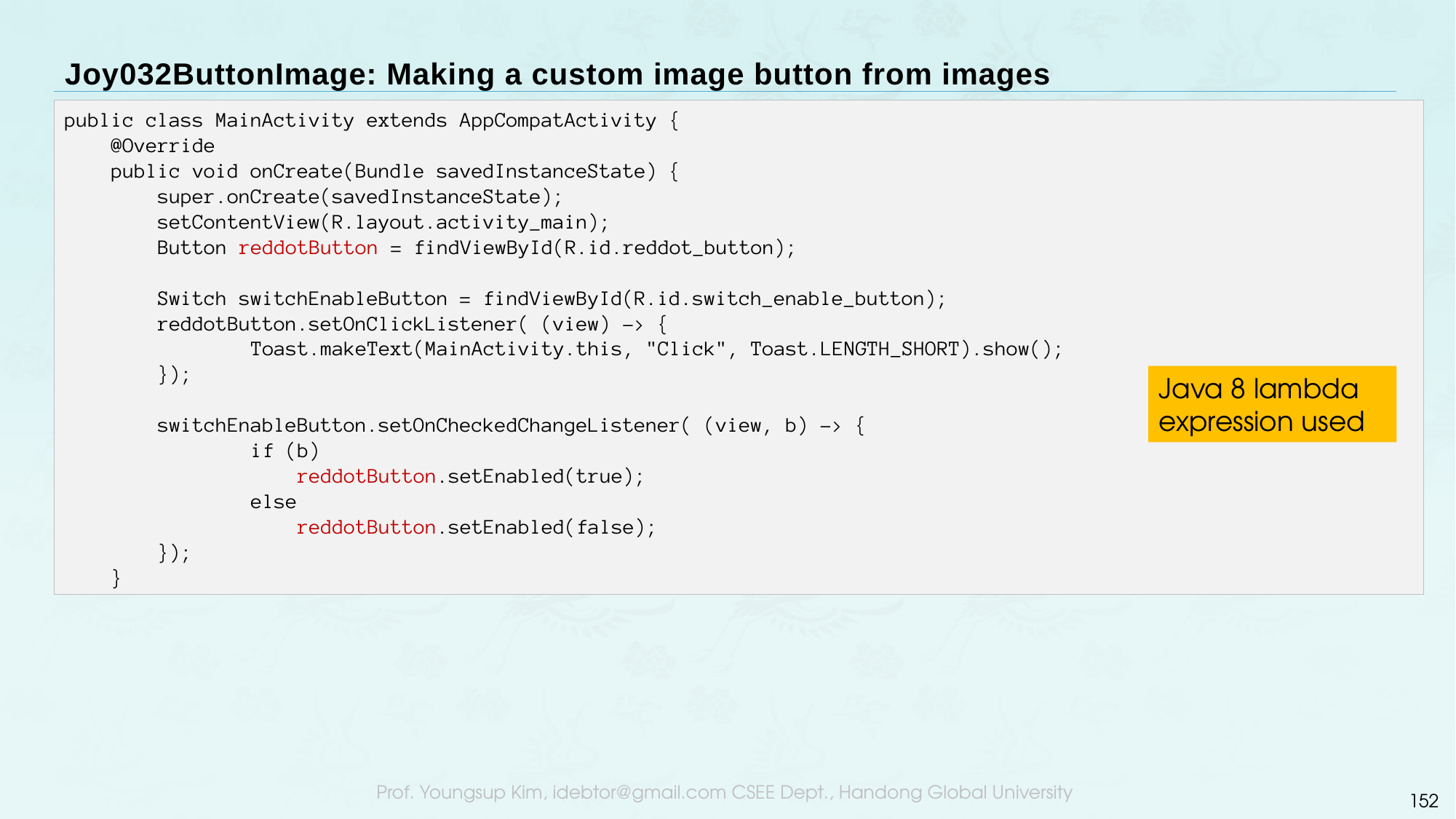

# Joy032ButtonImage: Making a custom image button from images
.

public class MainActivity extends AppCompatActivity {
    @Override
    public void onCreate(Bundle savedInstanceState) {
        super.onCreate(savedInstanceState);
        setContentView(R.layout.activity_main);
        Button reddotButton = findViewById(R.id.reddot_button);

        Switch switchEnableButton = findViewById(R.id.switch_enable_button);
        reddotButton.setOnClickListener( (view) -> {
                Toast.makeText(MainActivity.this, "Click", Toast.LENGTH_SHORT).show();
        });

        switchEnableButton.setOnCheckedChangeListener( (view, b) -> {
                if (b)
                    reddotButton.setEnabled(true);
                else
                    reddotButton.setEnabled(false);
        });
    }
Java 8 lambda expression used
152